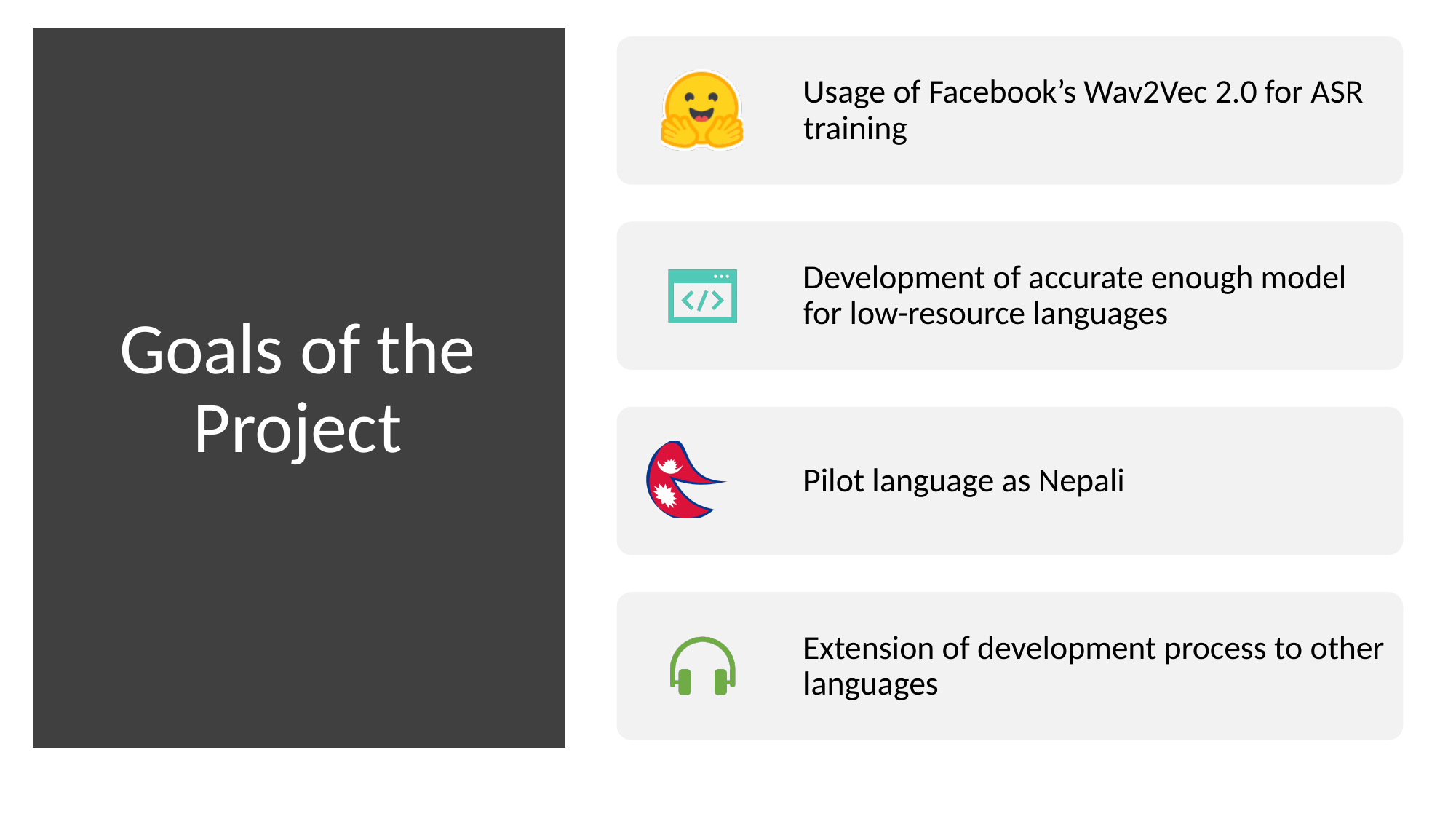

Usage of Facebook’s Wav2Vec 2.0 for ASR training
Development of accurate enough model for low-resource languages
Pilot language as Nepali
Extension of development process to other languages
# Goals of the Project